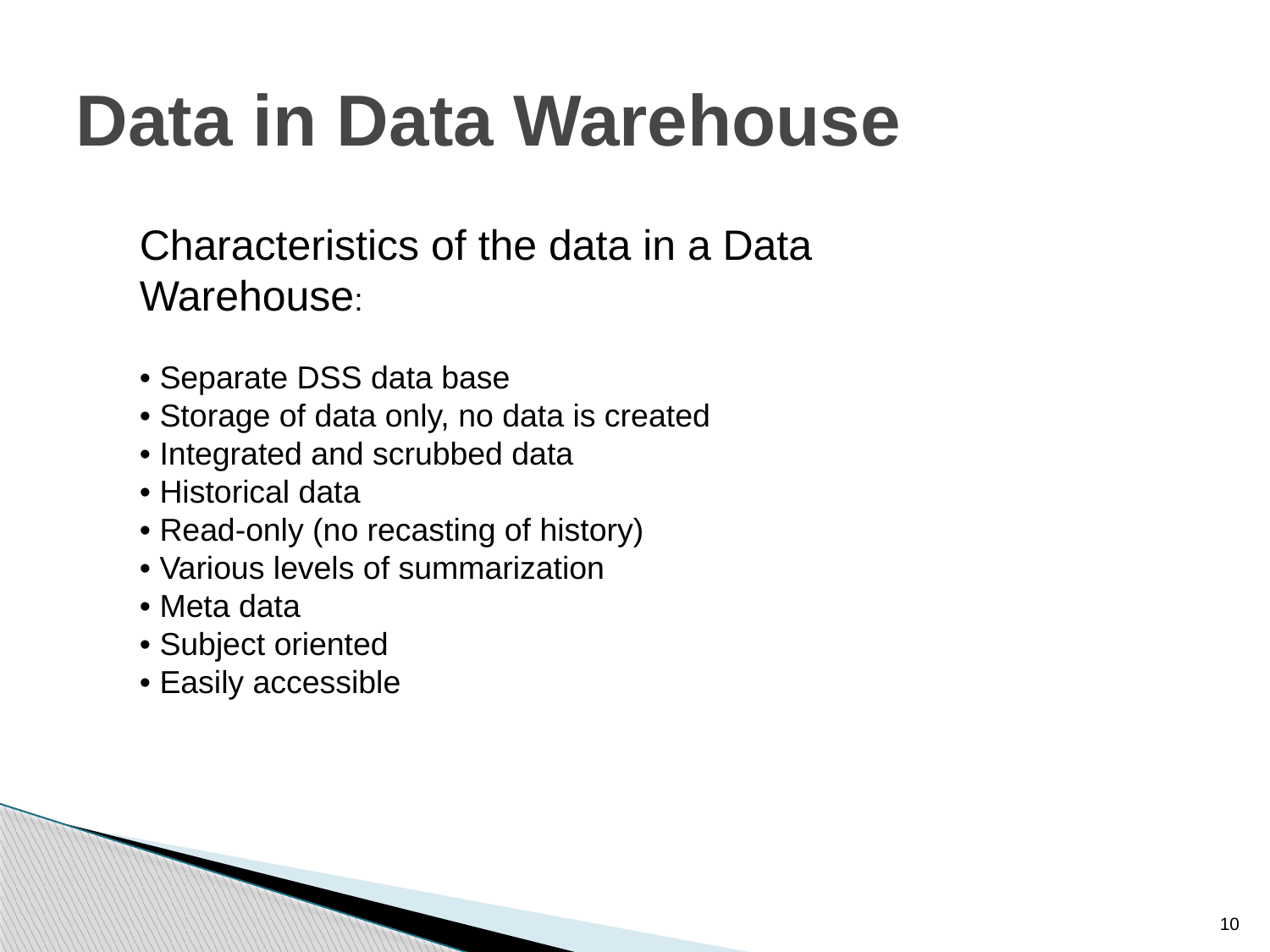

# Data in Data Warehouse

Characteristics of the data in a Data Warehouse:

• Separate DSS data base
• Storage of data only, no data is created
• Integrated and scrubbed data
• Historical data
• Read-only (no recasting of history)
• Various levels of summarization
• Meta data
• Subject oriented
• Easily accessible
10